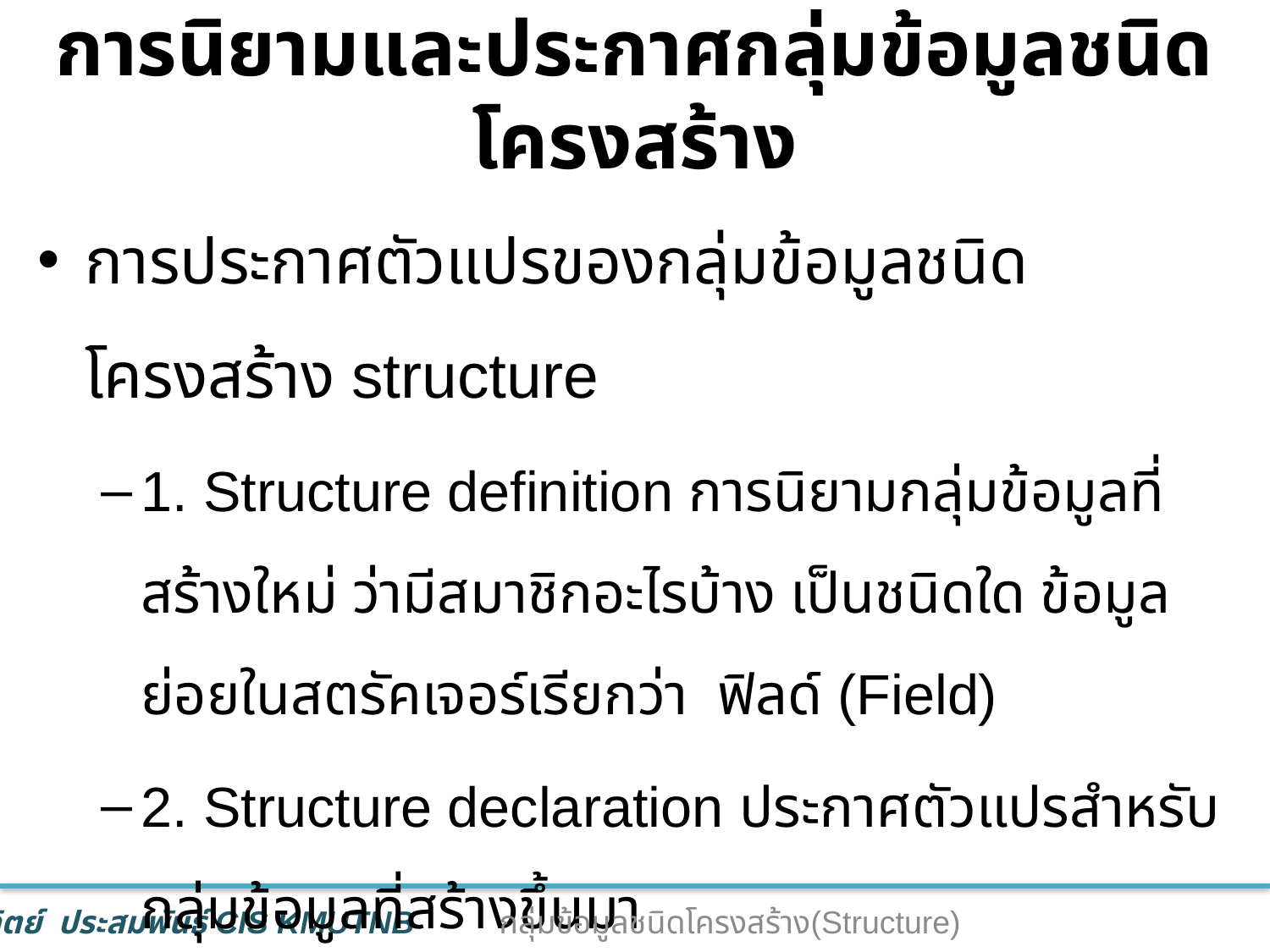

# การนิยามและประกาศกลุ่มข้อมูลชนิดโครงสร้าง
การประกาศตัวแปรของกลุ่มข้อมูลชนิดโครงสร้าง structure
1. Structure definition การนิยามกลุ่มข้อมูลที่สร้างใหม่ ว่ามีสมาชิกอะไรบ้าง เป็นชนิดใด ข้อมูลย่อยในสตรัคเจอร์เรียกว่า  ฟิลด์ (Field)
2. Structure declaration ประกาศตัวแปรสำหรับกลุ่มข้อมูลที่สร้างขึ้นมา

4
กลุ่มข้อมูลชนิดโครงสร้าง(Structure)